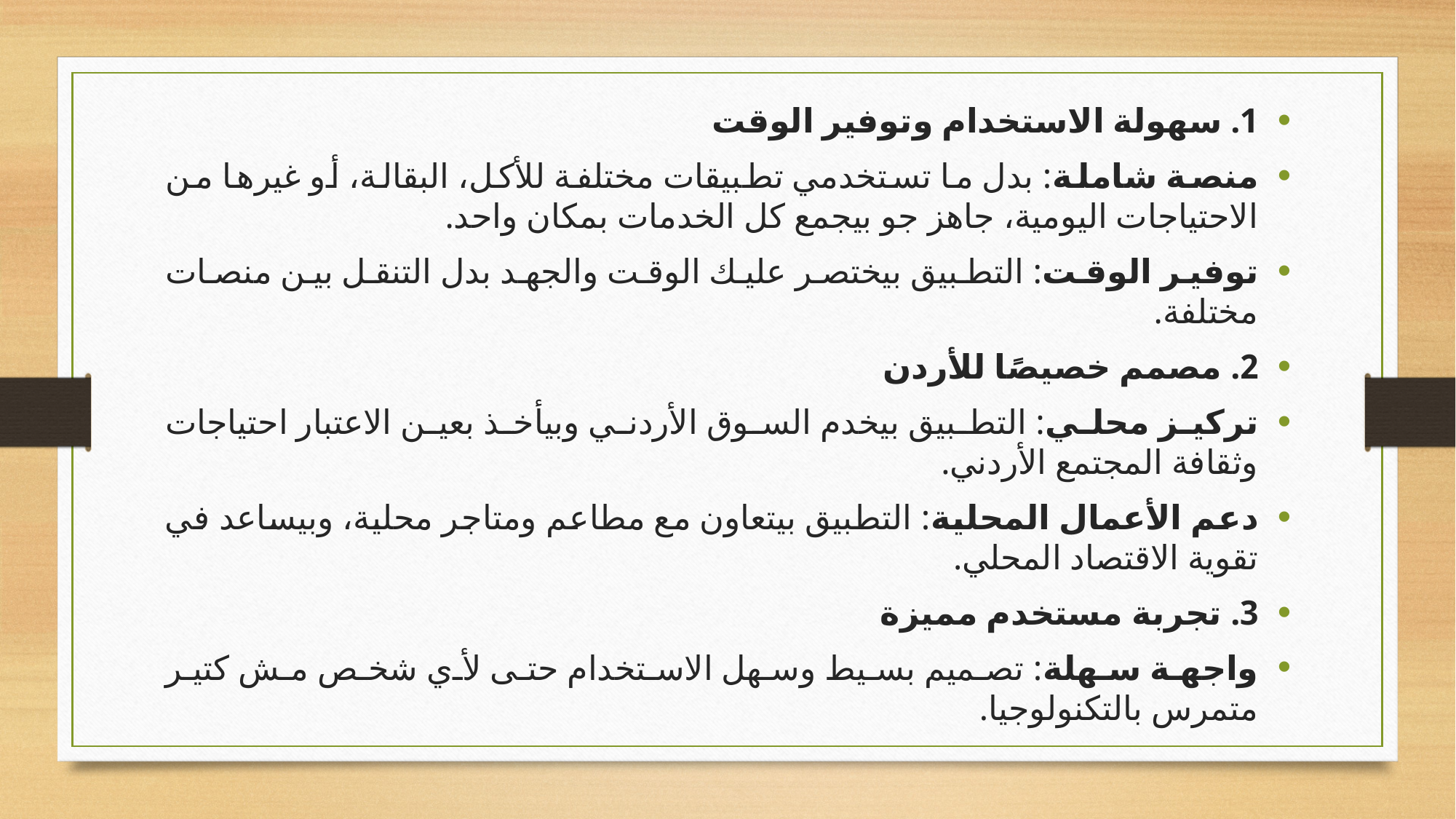

1. سهولة الاستخدام وتوفير الوقت
منصة شاملة: بدل ما تستخدمي تطبيقات مختلفة للأكل، البقالة، أو غيرها من الاحتياجات اليومية، جاهز جو بيجمع كل الخدمات بمكان واحد.
توفير الوقت: التطبيق بيختصر عليك الوقت والجهد بدل التنقل بين منصات مختلفة.
2. مصمم خصيصًا للأردن
تركيز محلي: التطبيق بيخدم السوق الأردني وبيأخذ بعين الاعتبار احتياجات وثقافة المجتمع الأردني.
دعم الأعمال المحلية: التطبيق بيتعاون مع مطاعم ومتاجر محلية، وبيساعد في تقوية الاقتصاد المحلي.
3. تجربة مستخدم مميزة
واجهة سهلة: تصميم بسيط وسهل الاستخدام حتى لأي شخص مش كتير متمرس بالتكنولوجيا.